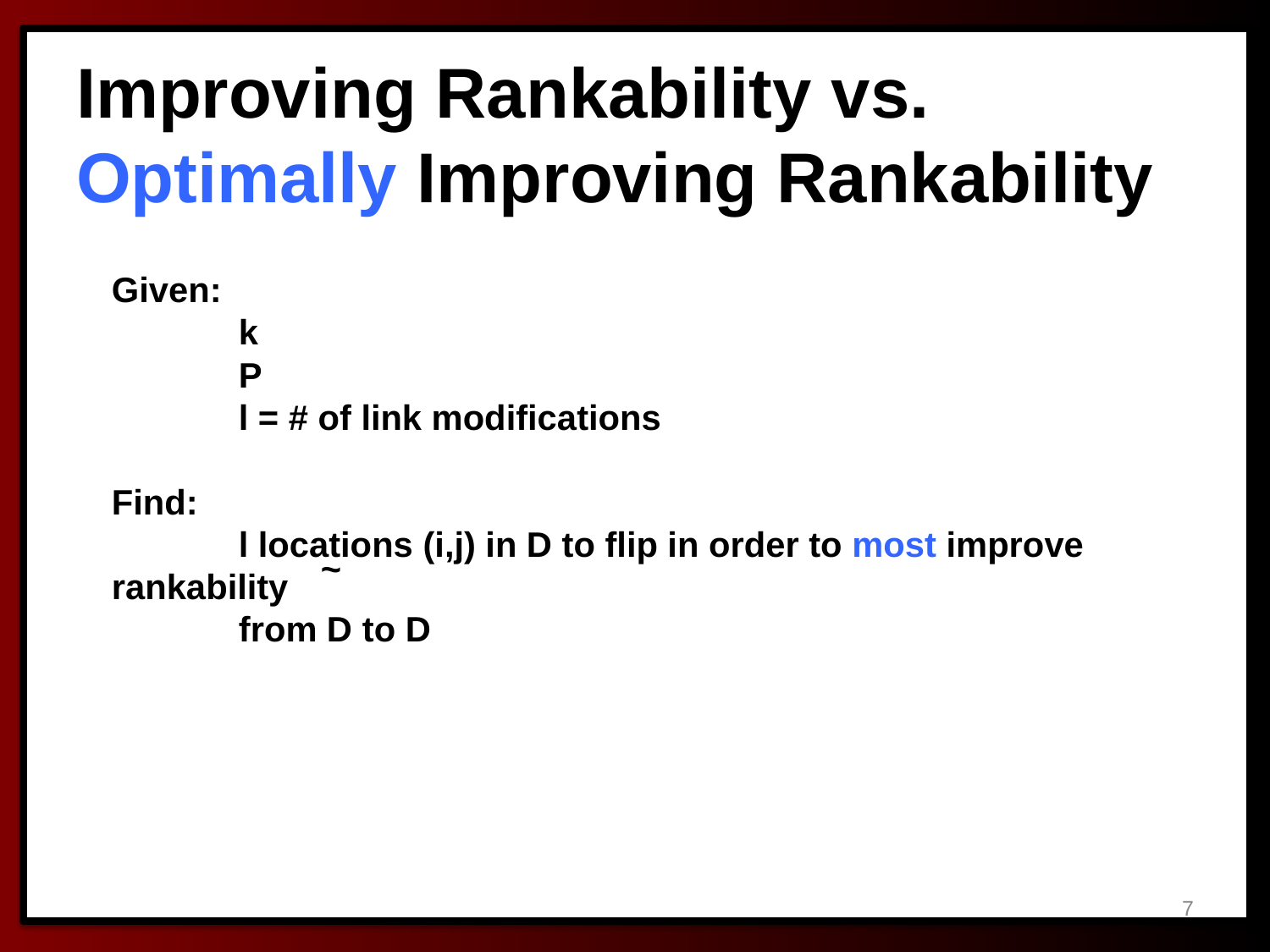

# Improving Rankability vs. Optimally Improving Rankability

Given:
	k
	P
	l = # of link modifications

Find:
	l locations (i,j) in D to flip in order to most improve rankability
	from D to D
~
7